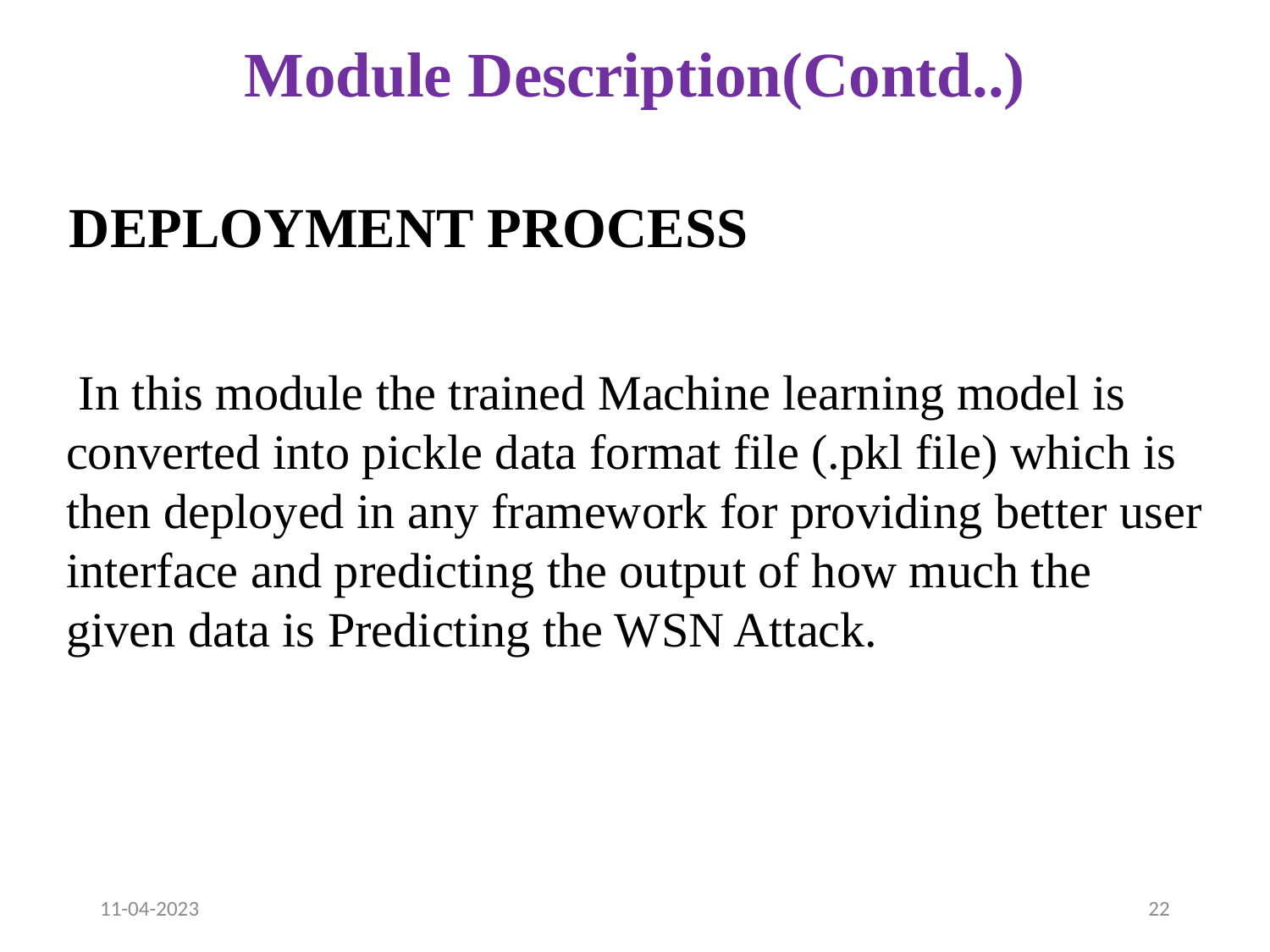

# Module Description(Contd..)
DEPLOYMENT PROCESS
 In this module the trained Machine learning model is converted into pickle data format file (.pkl file) which is then deployed in any framework for providing better user interface and predicting the output of how much the given data is Predicting the WSN Attack.
11-04-2023
22